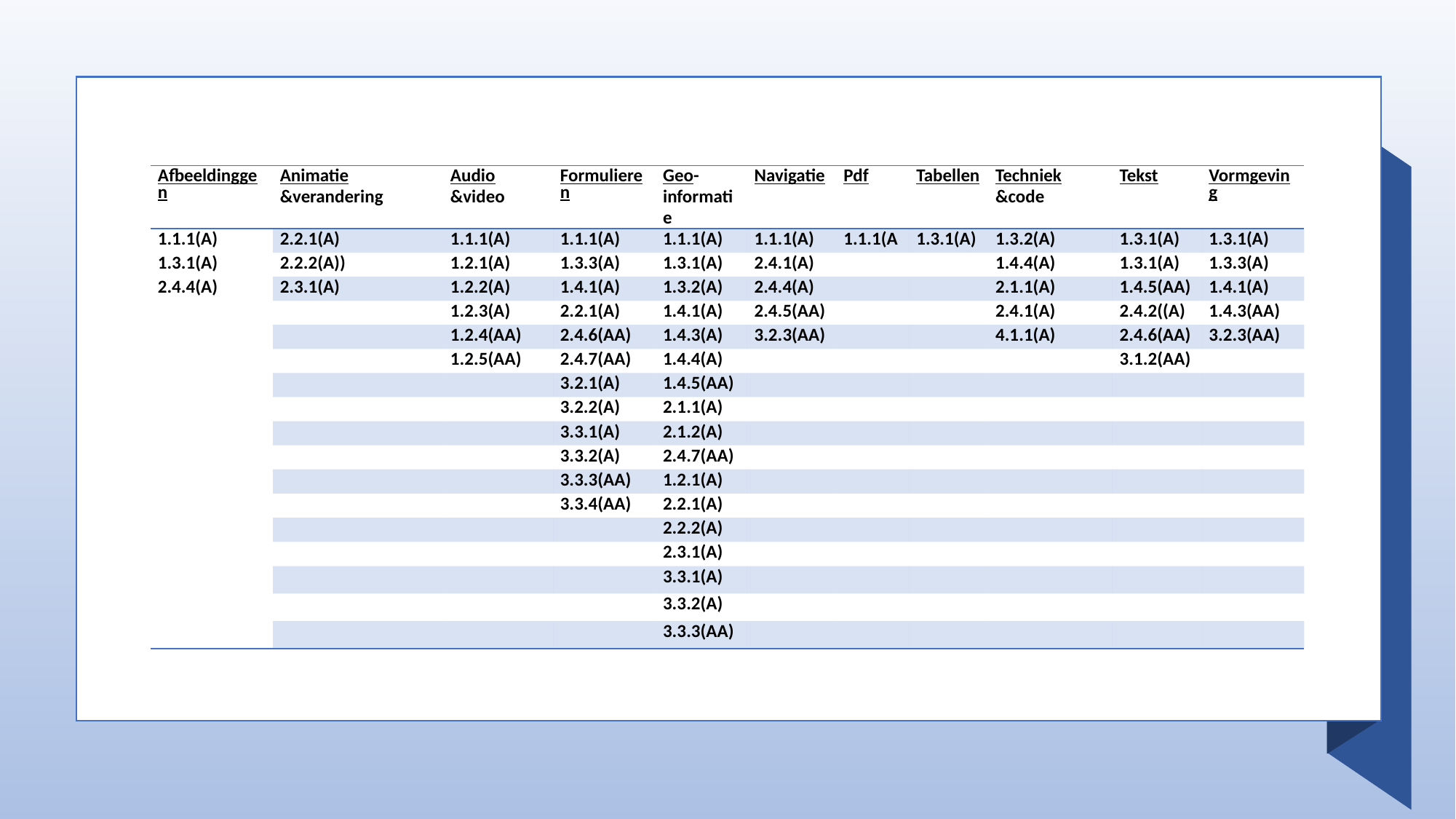

| Afbeeldinggen | Animatie&verandering | Audio&video | Formulieren | Geo-informatie | Navigatie | Pdf | Tabellen | Techniek&code | Tekst | Vormgeving |
| --- | --- | --- | --- | --- | --- | --- | --- | --- | --- | --- |
| 1.1.1(A) | 2.2.1(A) | 1.1.1(A) | 1.1.1(A) | 1.1.1(A) | 1.1.1(A) | 1.1.1(A | 1.3.1(A) | 1.3.2(A) | 1.3.1(A) | 1.3.1(A) |
| 1.3.1(A) | 2.2.2(A)) | 1.2.1(A) | 1.3.3(A) | 1.3.1(A) | 2.4.1(A) |  |  | 1.4.4(A) | 1.3.1(A) | 1.3.3(A) |
| 2.4.4(A) | 2.3.1(A) | 1.2.2(A) | 1.4.1(A) | 1.3.2(A) | 2.4.4(A) |  |  | 2.1.1(A) | 1.4.5(AA) | 1.4.1(A) |
|  |  | 1.2.3(A) | 2.2.1(A) | 1.4.1(A) | 2.4.5(AA) |  |  | 2.4.1(A) | 2.4.2((A) | 1.4.3(AA) |
|  |  | 1.2.4(AA) | 2.4.6(AA) | 1.4.3(A) | 3.2.3(AA) |  |  | 4.1.1(A) | 2.4.6(AA) | 3.2.3(AA) |
|  |  | 1.2.5(AA) | 2.4.7(AA) | 1.4.4(A) |  |  |  |  | 3.1.2(AA) |  |
|  |  |  | 3.2.1(A) | 1.4.5(AA) |  |  |  |  |  |  |
|  |  |  | 3.2.2(A) | 2.1.1(A) |  |  |  |  |  |  |
|  |  |  | 3.3.1(A) | 2.1.2(A) |  |  |  |  |  |  |
|  |  |  | 3.3.2(A) | 2.4.7(AA) |  |  |  |  |  |  |
|  |  |  | 3.3.3(AA) | 1.2.1(A) |  |  |  |  |  |  |
|  |  |  | 3.3.4(AA) | 2.2.1(A) |  |  |  |  |  |  |
|  |  |  |  | 2.2.2(A) |  |  |  |  |  |  |
|  |  |  |  | 2.3.1(A) |  |  |  |  |  |  |
|  |  |  |  | 3.3.1(A) |  |  |  |  |  |  |
|  |  |  |  | 3.3.2(A) |  |  |  |  |  |  |
|  |  |  |  | 3.3.3(AA) |  |  |  |  |  |  |